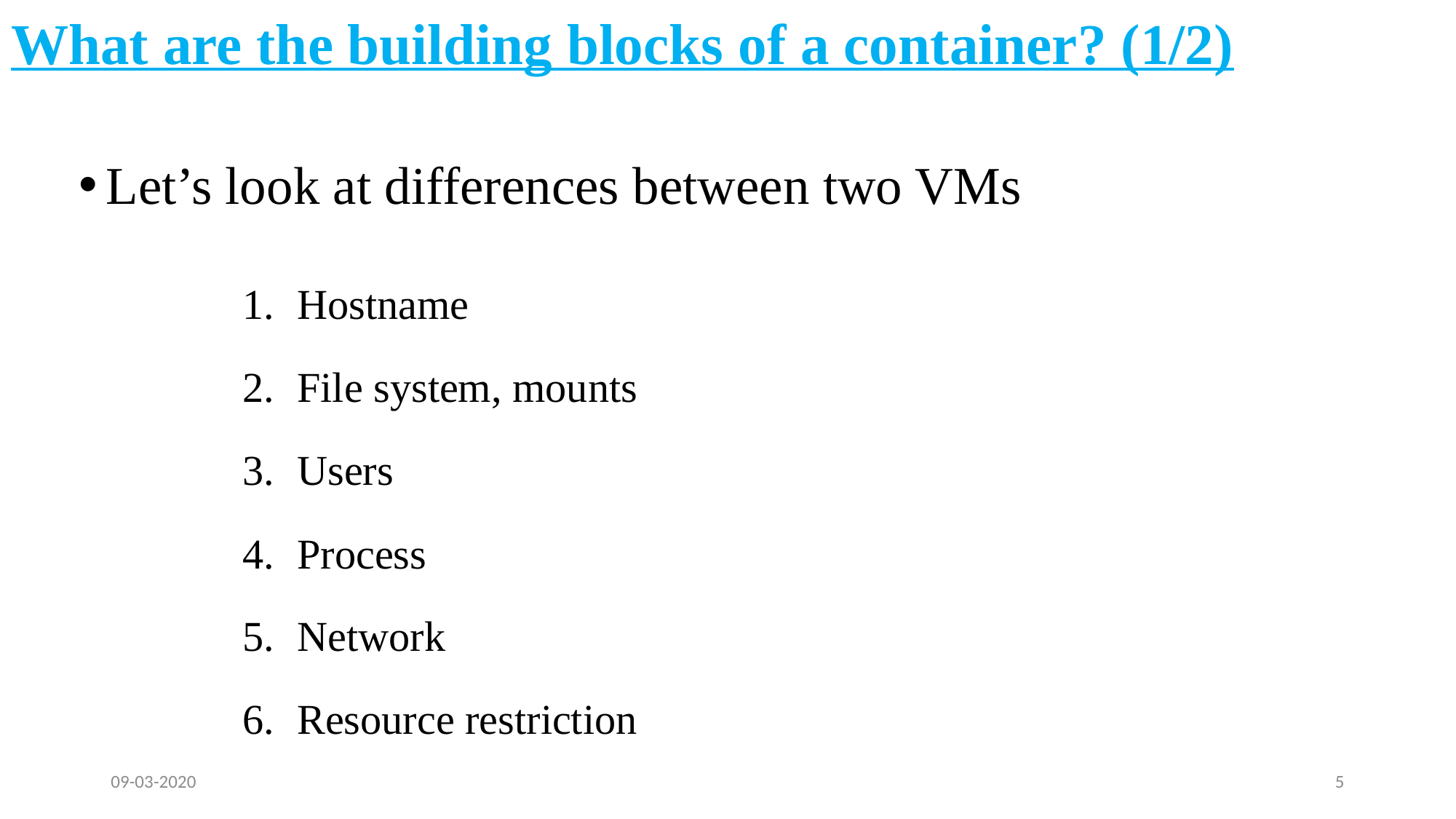

What are the building blocks of a container? (1/2)

Let’s look at differences between two VMs

Hostname

File system, mounts

Users

Process

Network

Resource restriction
09-03-2020
5